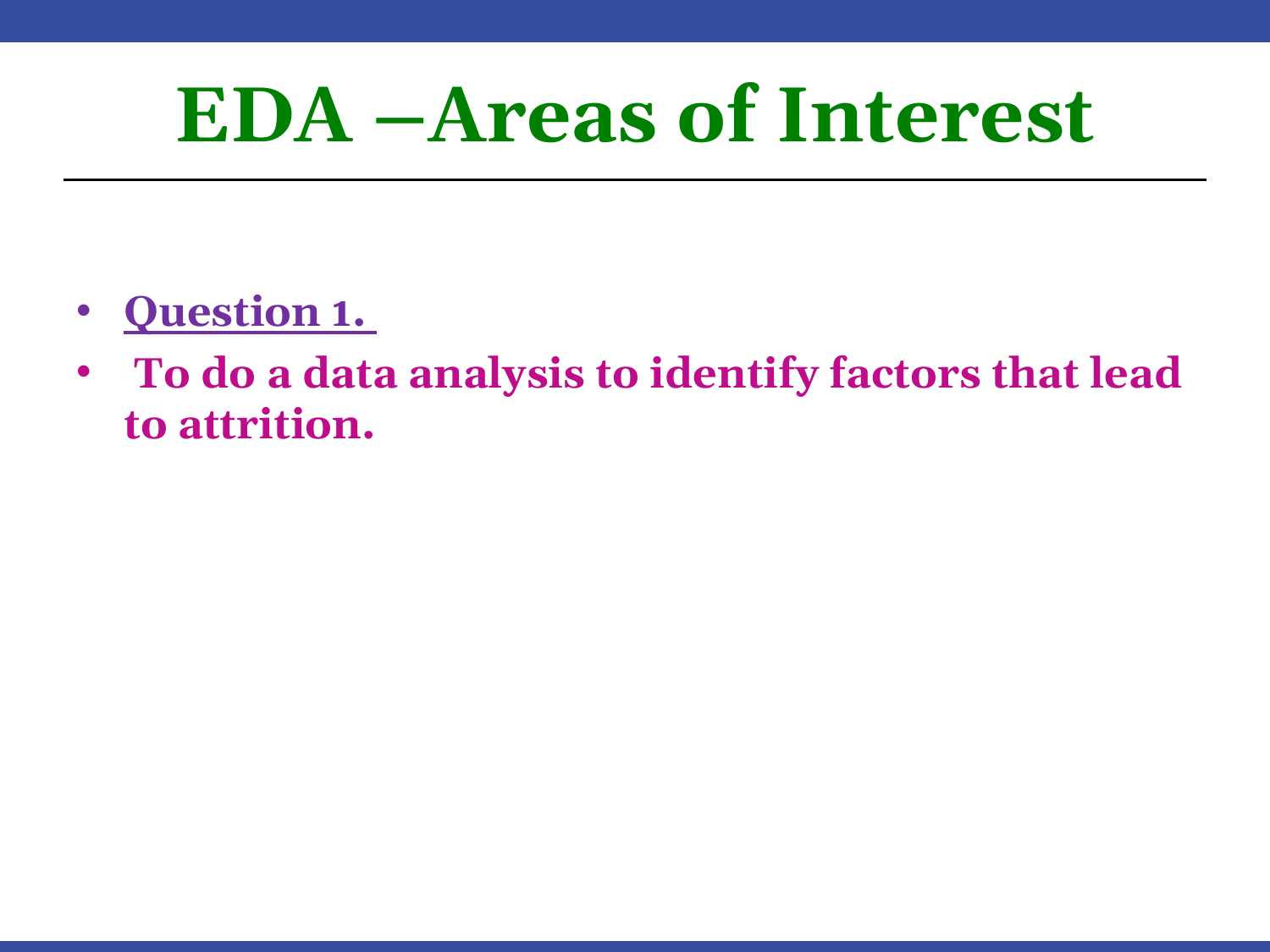

# EDA –Areas of Interest
Question 1.
 To do a data analysis to identify factors that lead to attrition.